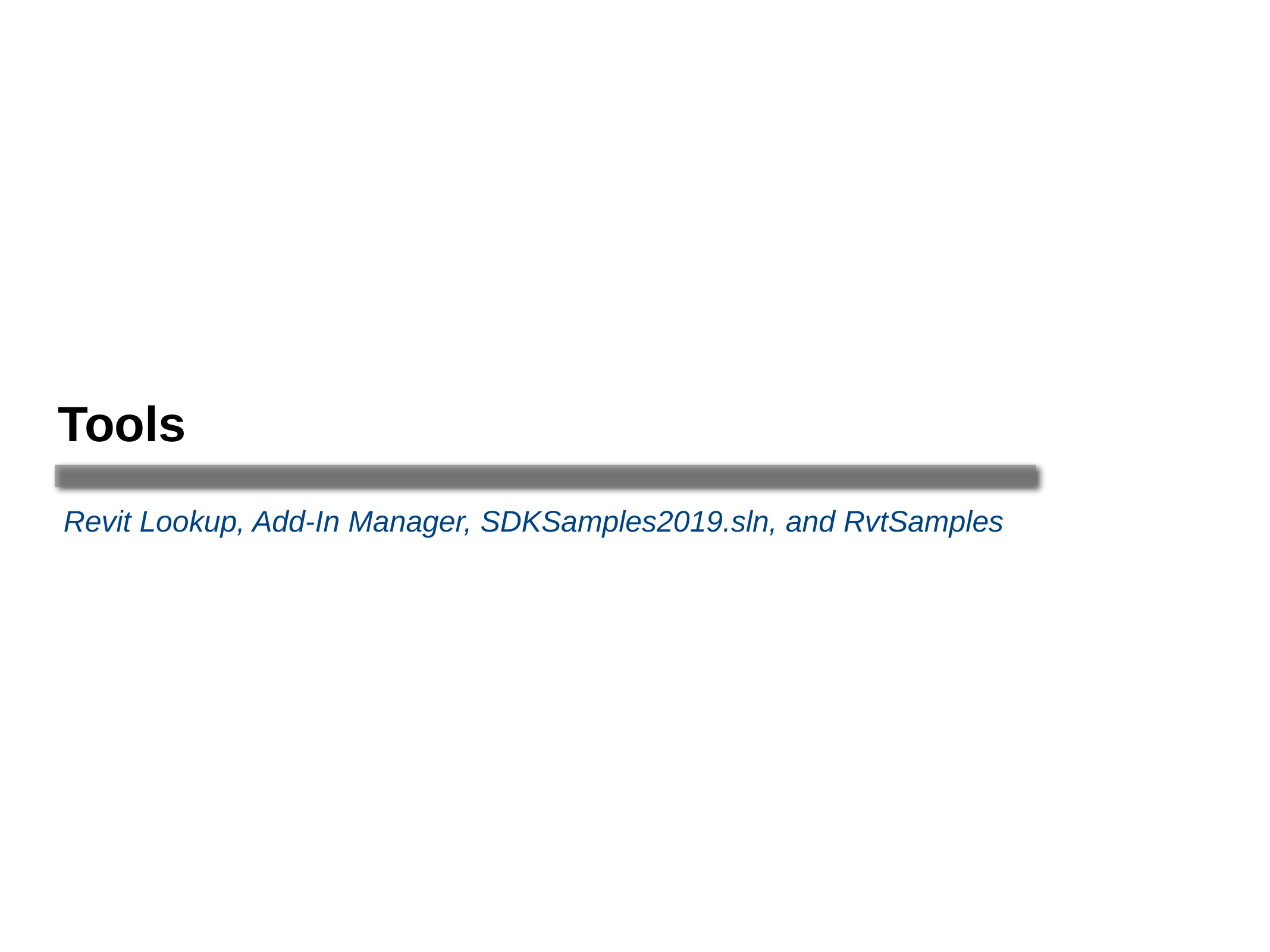

# Tools

Revit Lookup, Add-In Manager, SDKSamples2019.sln, and RvtSamples